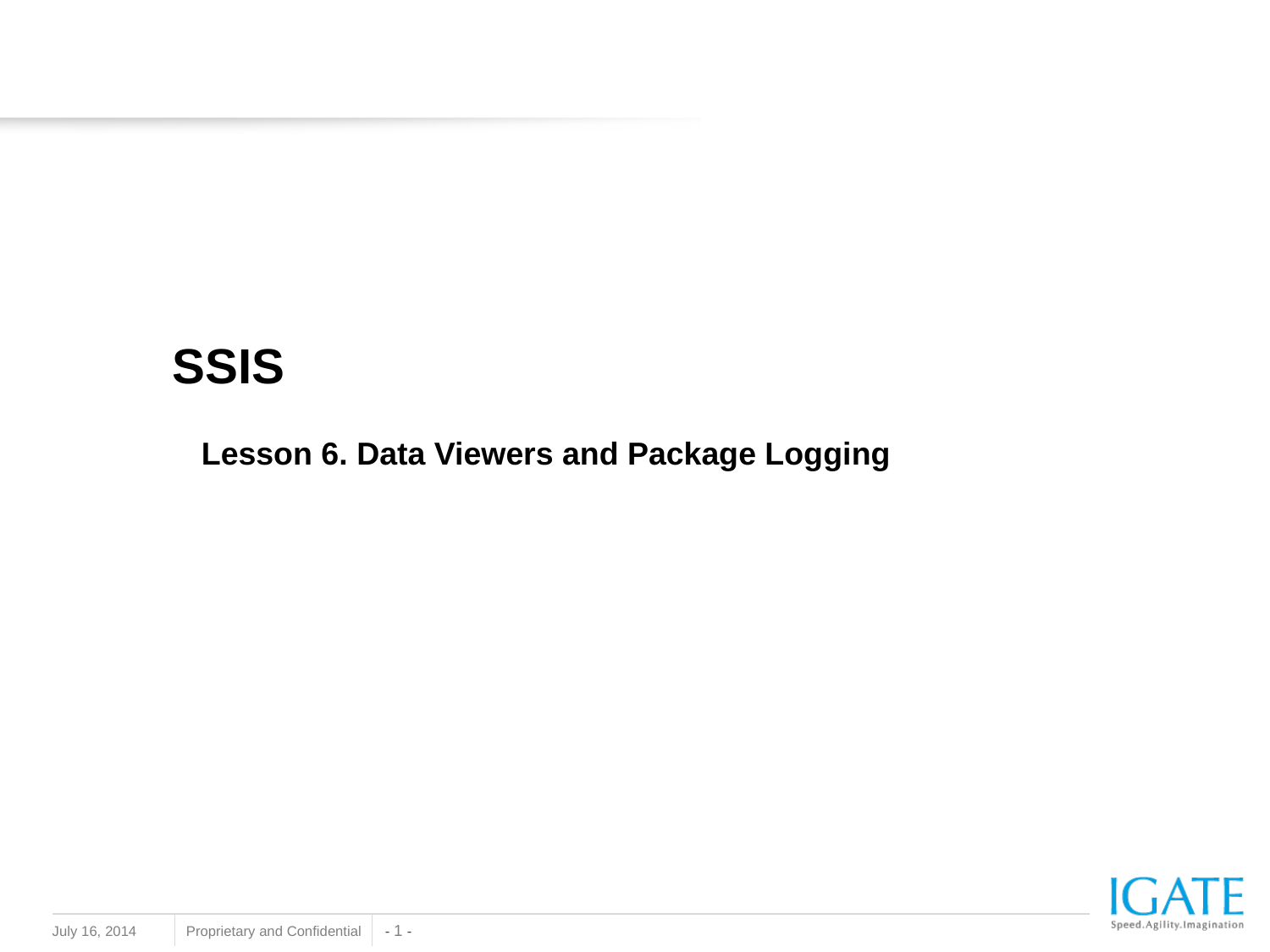

# SSIS
Lesson 6. Data Viewers and Package Logging